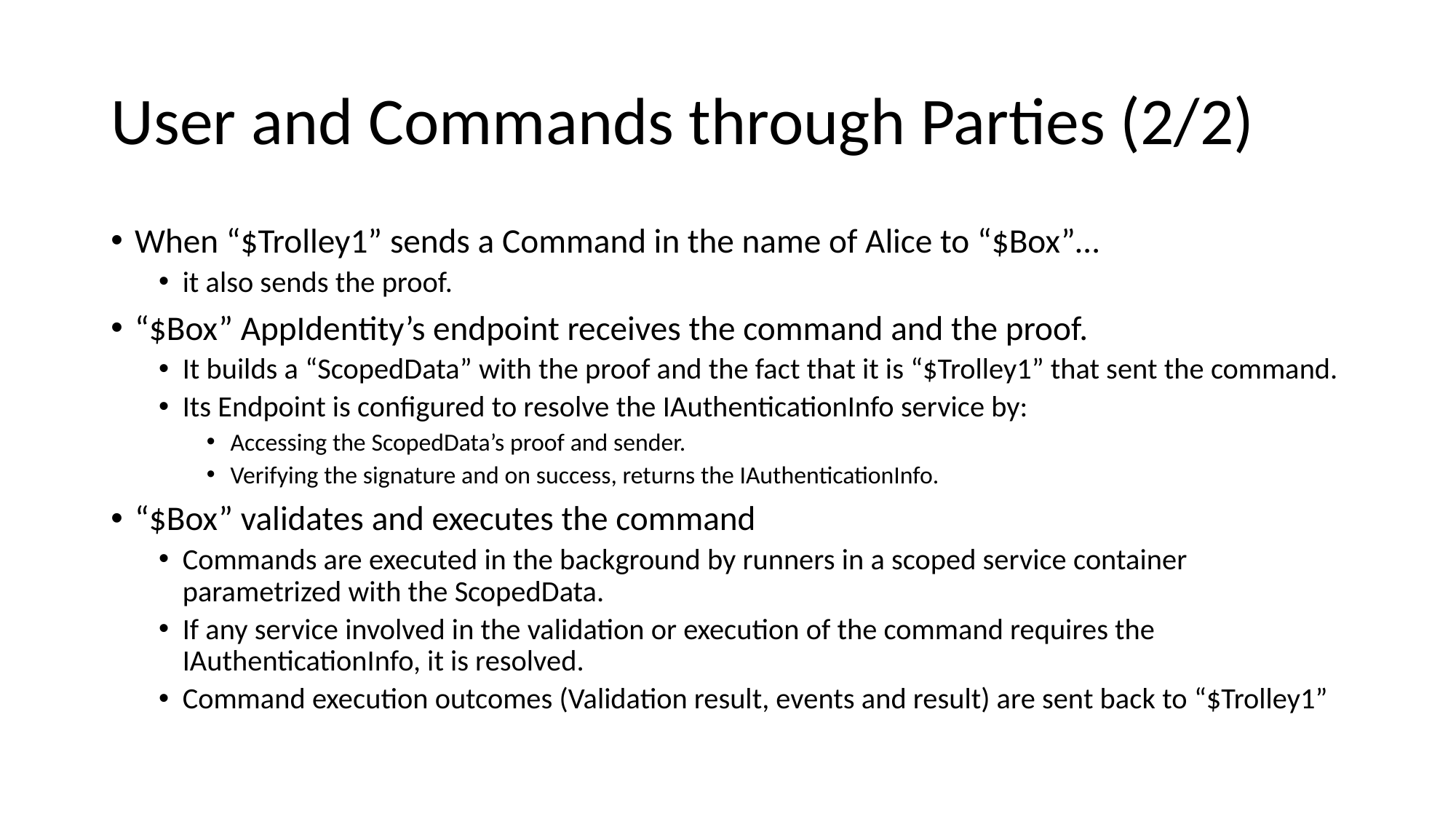

# User and Commands through Parties (2/2)
When “$Trolley1” sends a Command in the name of Alice to “$Box”…
it also sends the proof.
“$Box” AppIdentity’s endpoint receives the command and the proof.
It builds a “ScopedData” with the proof and the fact that it is “$Trolley1” that sent the command.
Its Endpoint is configured to resolve the IAuthenticationInfo service by:
Accessing the ScopedData’s proof and sender.
Verifying the signature and on success, returns the IAuthenticationInfo.
“$Box” validates and executes the command
Commands are executed in the background by runners in a scoped service container parametrized with the ScopedData.
If any service involved in the validation or execution of the command requires the IAuthenticationInfo, it is resolved.
Command execution outcomes (Validation result, events and result) are sent back to “$Trolley1”